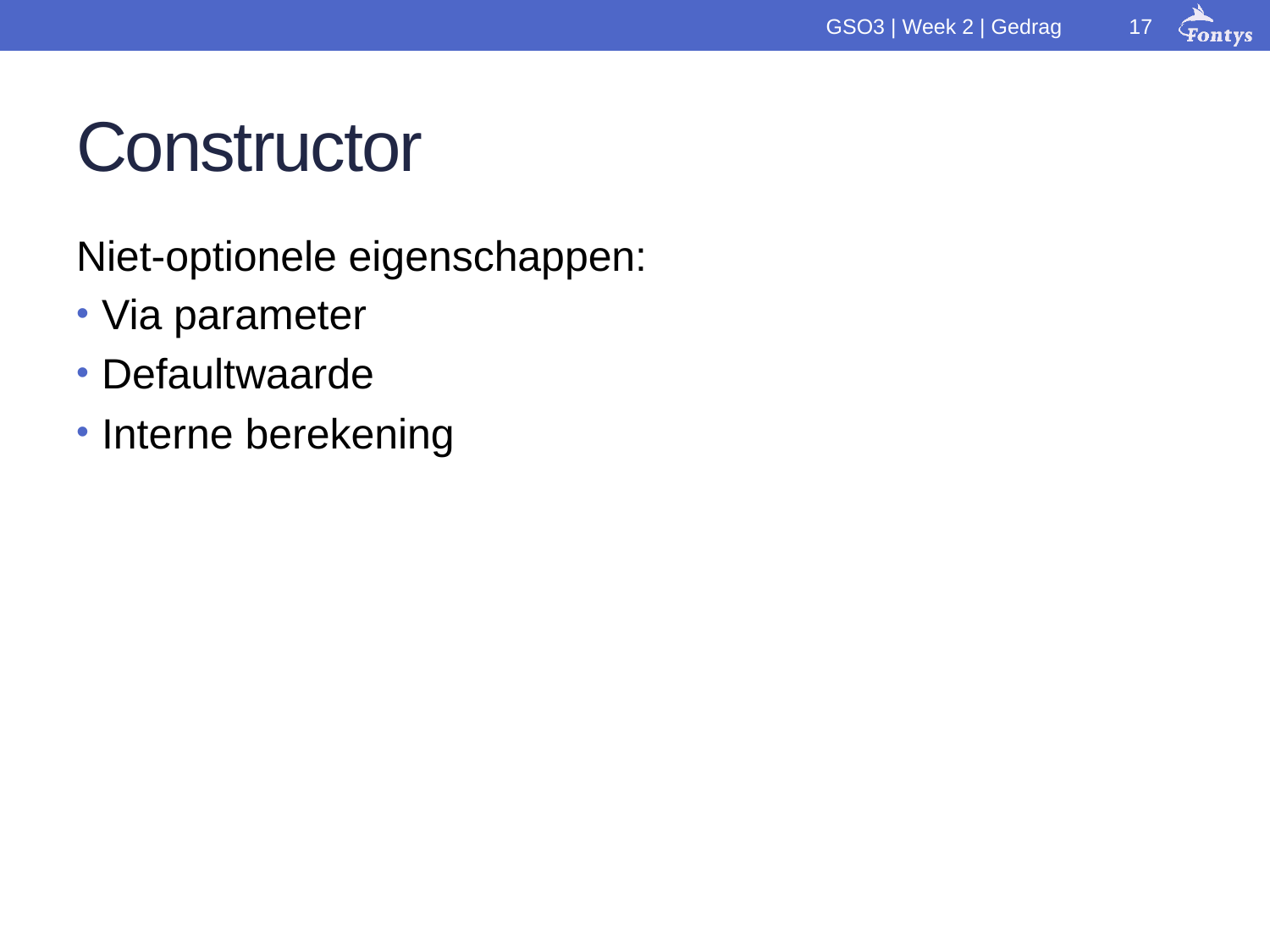

17
GSO3 | Week 2 | Gedrag
# Constructor
Niet-optionele eigenschappen:
Via parameter
Defaultwaarde
Interne berekening